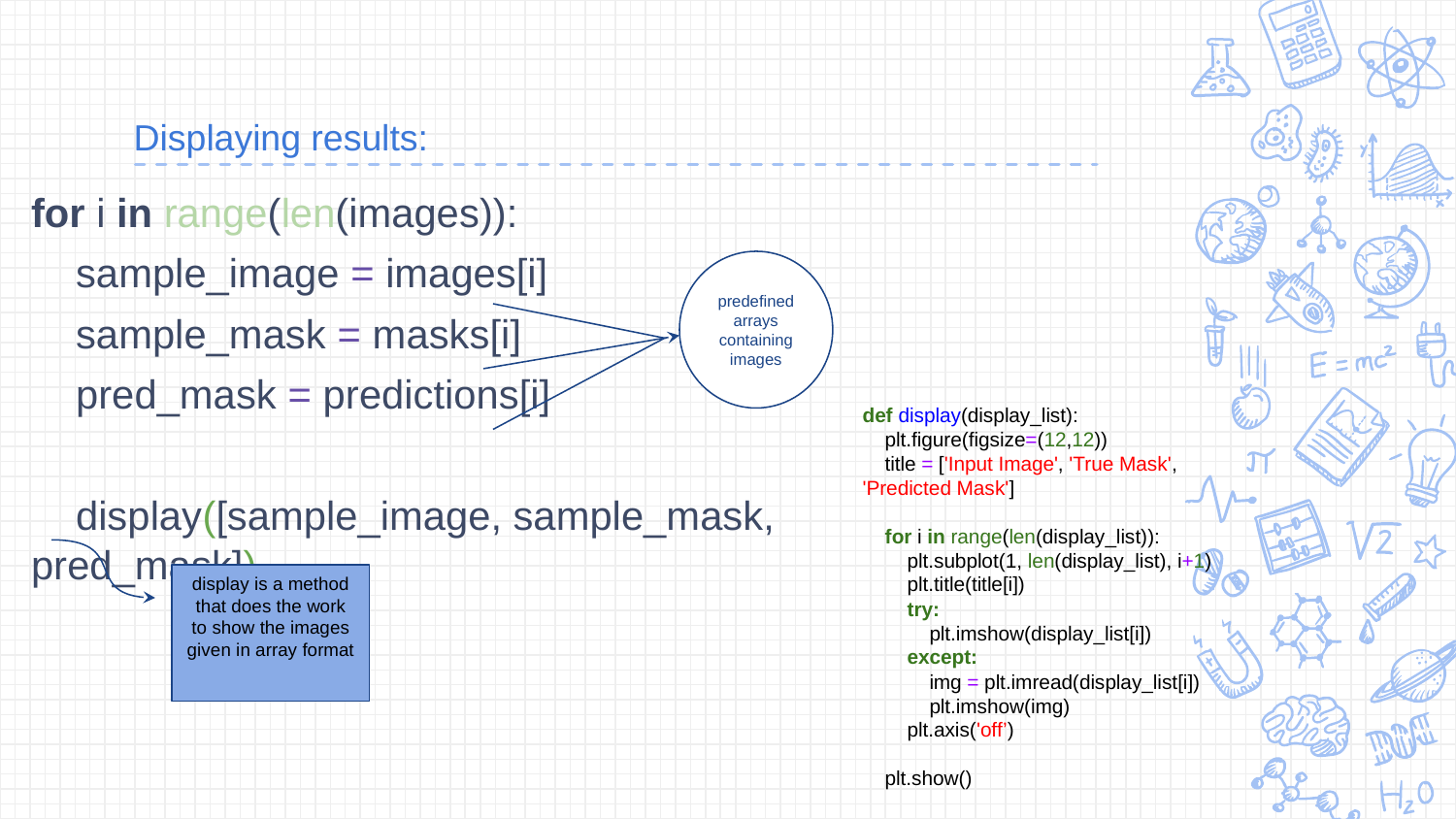

# Displaying results:
for i in range(len(images)):
    sample_image = images[i]
    sample_mask = masks[i]
    pred_mask = predictions[i]

    display([sample_image, sample_mask, pred_mask])

predefined arrays containing images
def display(display_list):
    plt.figure(figsize=(12,12))
    title = ['Input Image', 'True Mask', 'Predicted Mask']

    for i in range(len(display_list)):
        plt.subplot(1, len(display_list), i+1)
        plt.title(title[i])
        try:
            plt.imshow(display_list[i])
        except:
            img = plt.imread(display_list[i])
            plt.imshow(img)
        plt.axis('off’)

    plt.show()
display is a method that does the work to show the images given in array format